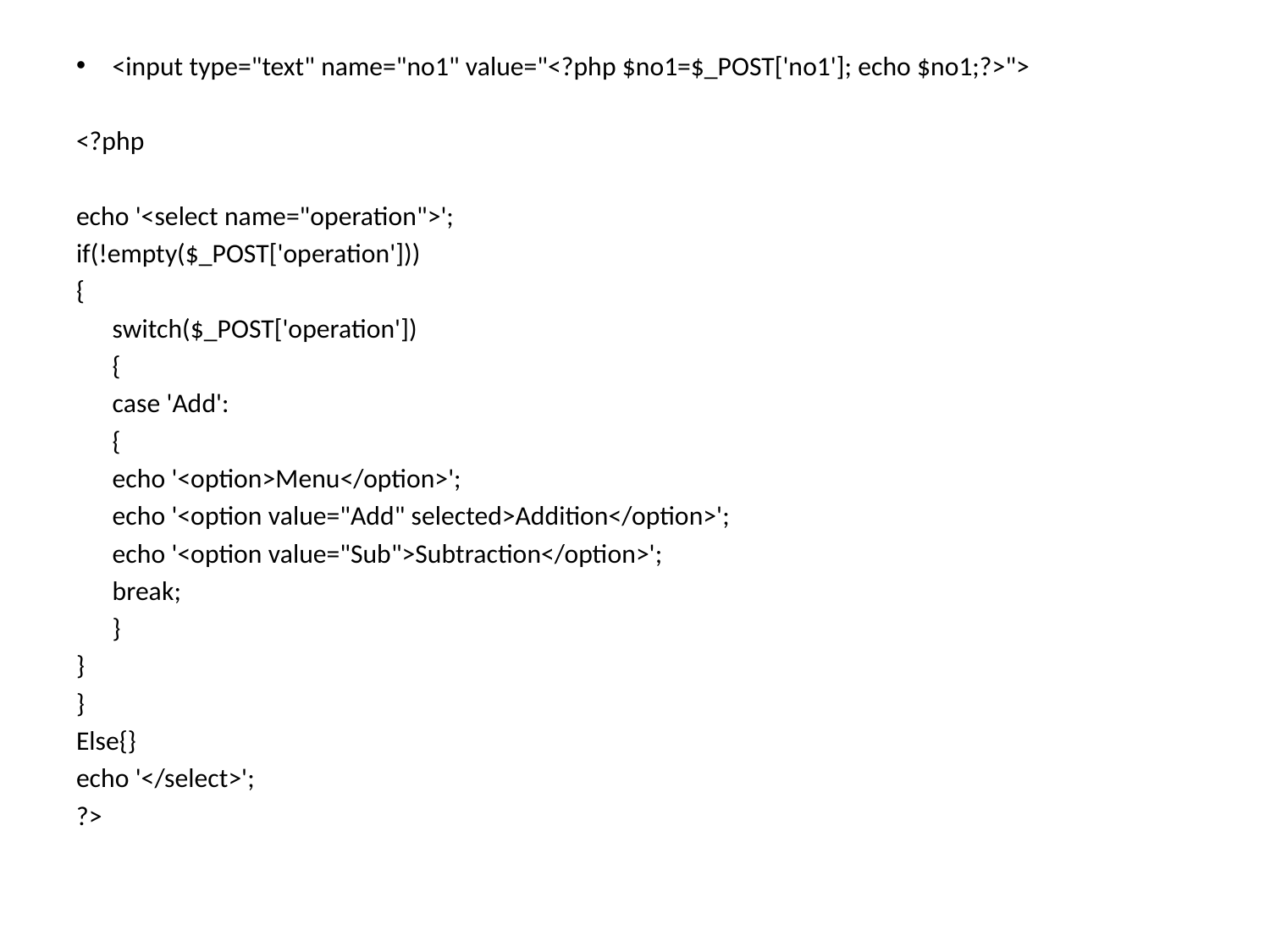

#
<input type="text" name="no1" value="<?php $no1=$_POST['no1']; echo $no1;?>">

<?php

echo '<select name="operation">';
if(!empty($_POST['operation']))
{
	switch($_POST['operation'])
	{
		case 'Add':
		{
		echo '<option>Menu</option>';
		echo '<option value="Add" selected>Addition</option>';
		echo '<option value="Sub">Subtraction</option>';
		break;
		}
}
}
Else{}
echo '</select>';
?>